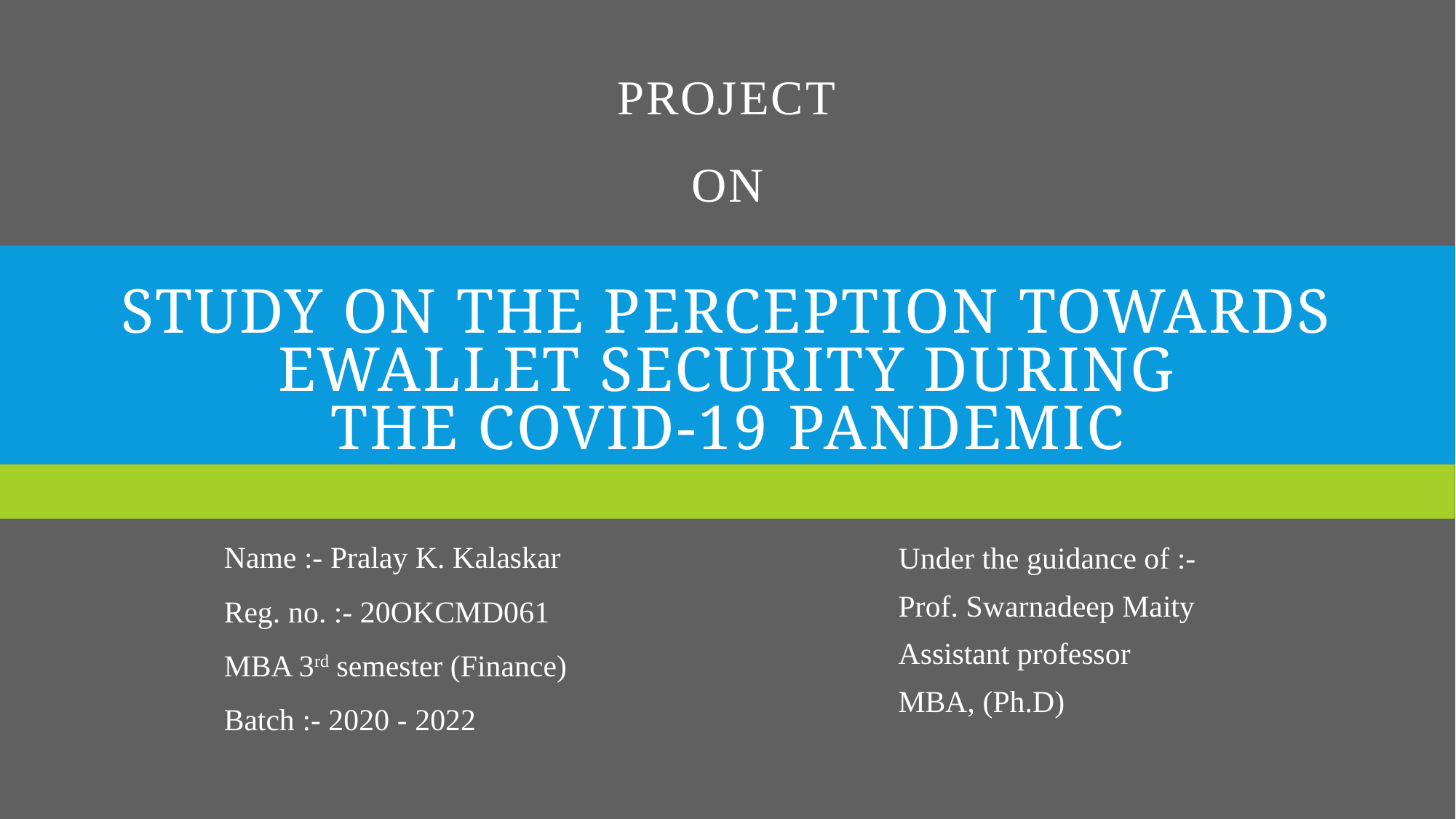

Project
on
# Study on the perception towards eWallet security during the COVID-19 Pandemic
Name :- Pralay K. Kalaskar
Reg. no. :- 20OKCMD061
MBA 3rd semester (Finance)
Batch :- 2020 - 2022
Under the guidance of :-
Prof. Swarnadeep Maity
Assistant professor
MBA, (Ph.D)